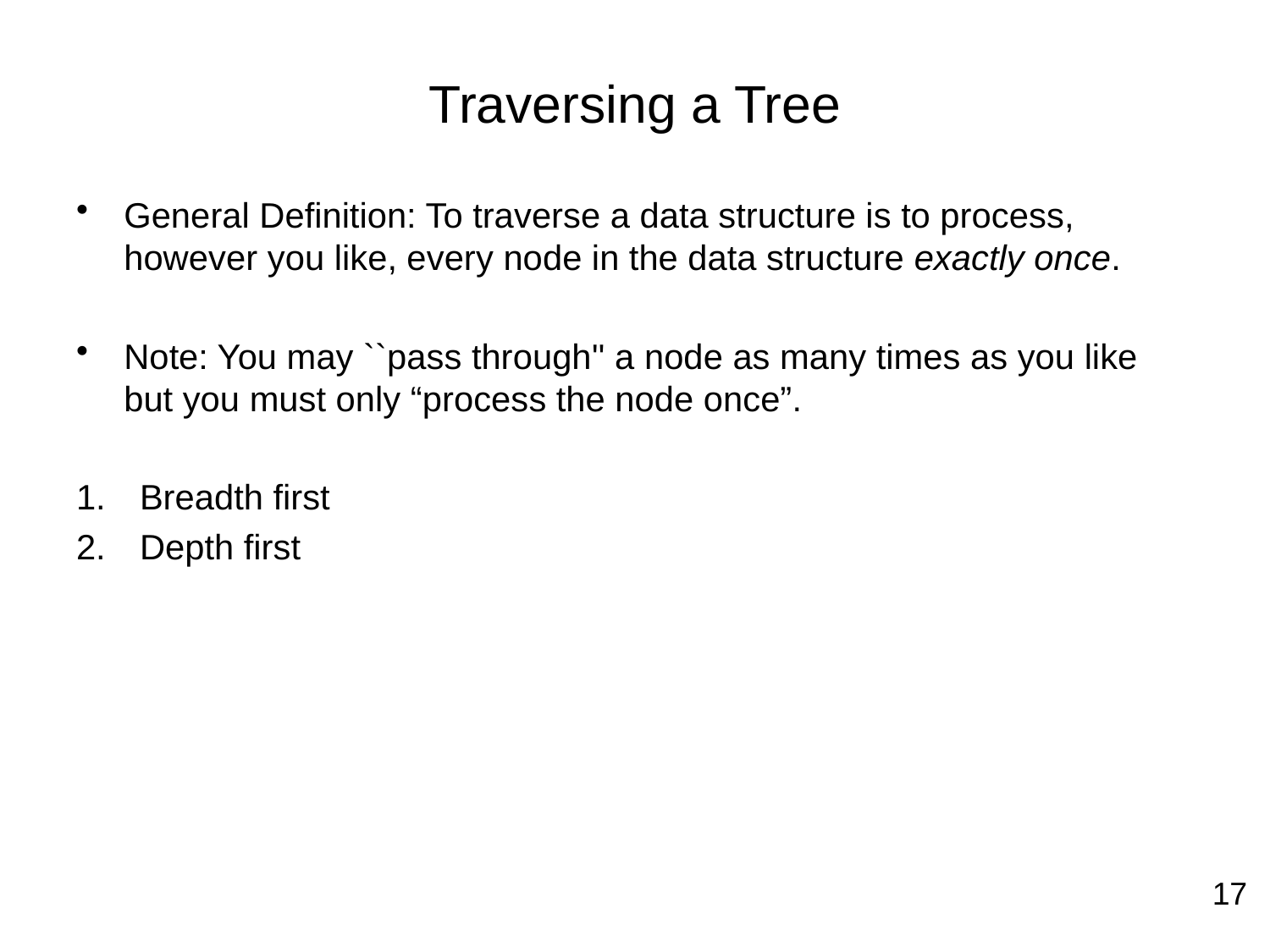

# Traversing a Tree
General Definition: To traverse a data structure is to process, however you like, every node in the data structure exactly once.

Note: You may ``pass through'' a node as many times as you like but you must only “process the node once”.

Breadth first
Depth first